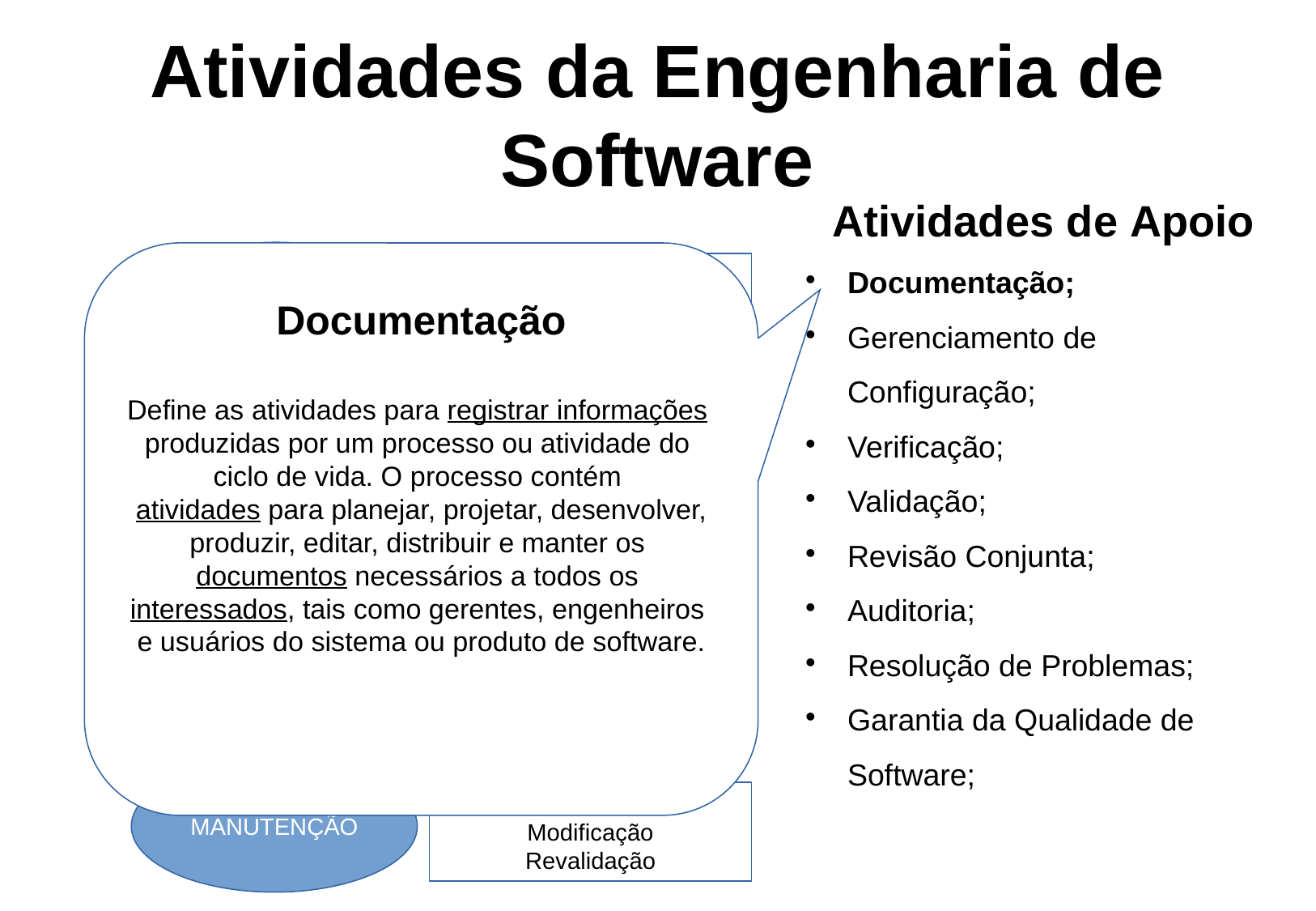

Atividades da Engenharia de Software
Atividades de Apoio
Documentação;
Gerenciamento de Configuração;
Verificação;
Validação;
Revisão Conjunta;
Auditoria;
Resolução de Problemas;
Garantia da Qualidade de Software;
DEFINIÇÃO
Documentação

Define as atividades para registrar informações
produzidas por um processo ou atividade do
ciclo de vida. O processo contém
atividades para planejar, projetar, desenvolver,
produzir, editar, distribuir e manter os
documentos necessários a todos os
interessados, tais como gerentes, engenheiros
e usuários do sistema ou produto de software.
Análise de Sistema
Planejamento do Projeto
Análise de Requisitos

CONSTRUÇÃO
Projeto
Codificação
Teste

SOFTWARE PRODUTO

MANUTENÇÃO
Entendimento
Modificação
Revalidação